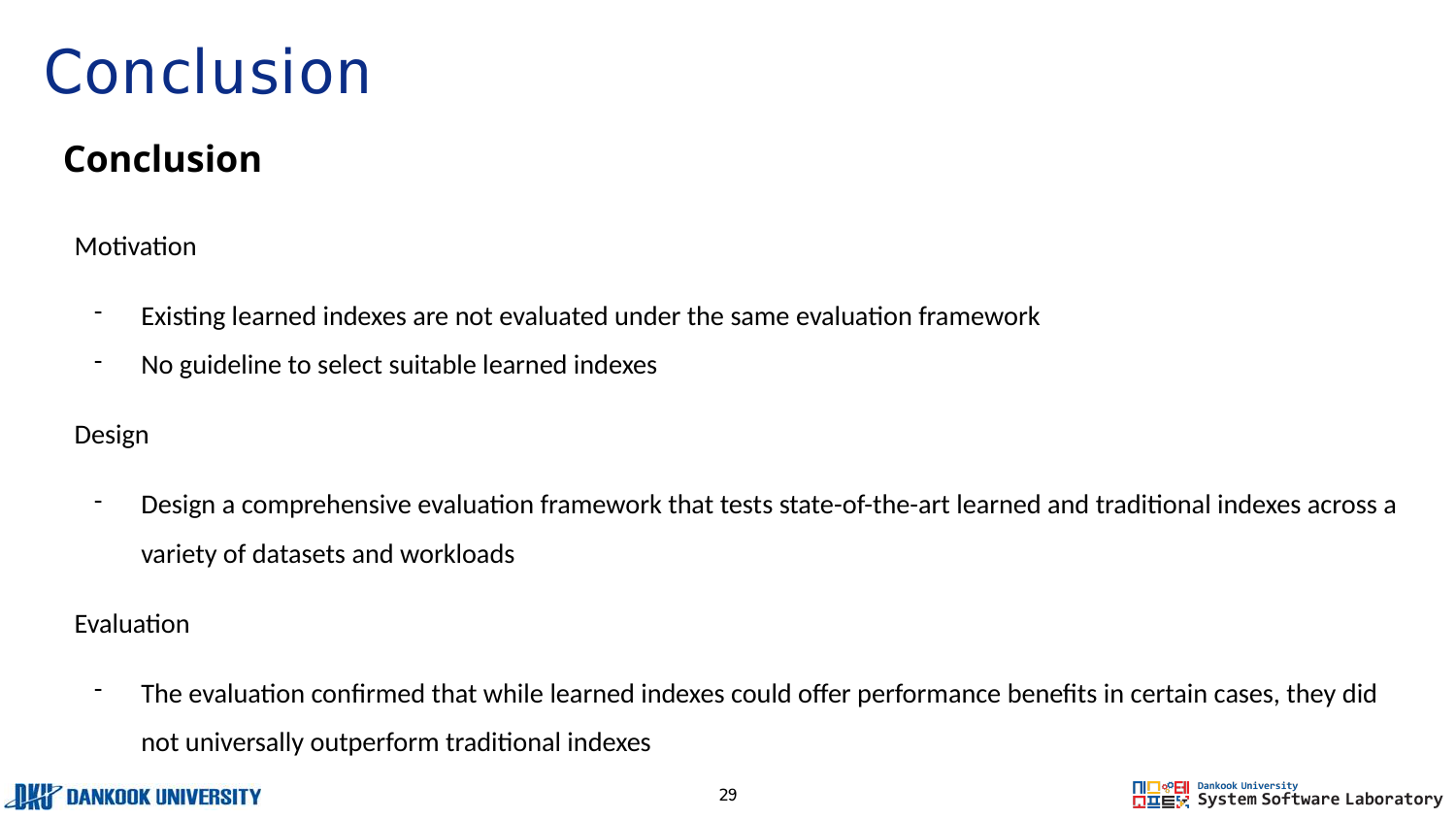

# Conclusion
Conclusion
Motivation
Existing learned indexes are not evaluated under the same evaluation framework
No guideline to select suitable learned indexes
Design
Design a comprehensive evaluation framework that tests state-of-the-art learned and traditional indexes across a variety of datasets and workloads
Evaluation
The evaluation confirmed that while learned indexes could offer performance benefits in certain cases, they did not universally outperform traditional indexes
29